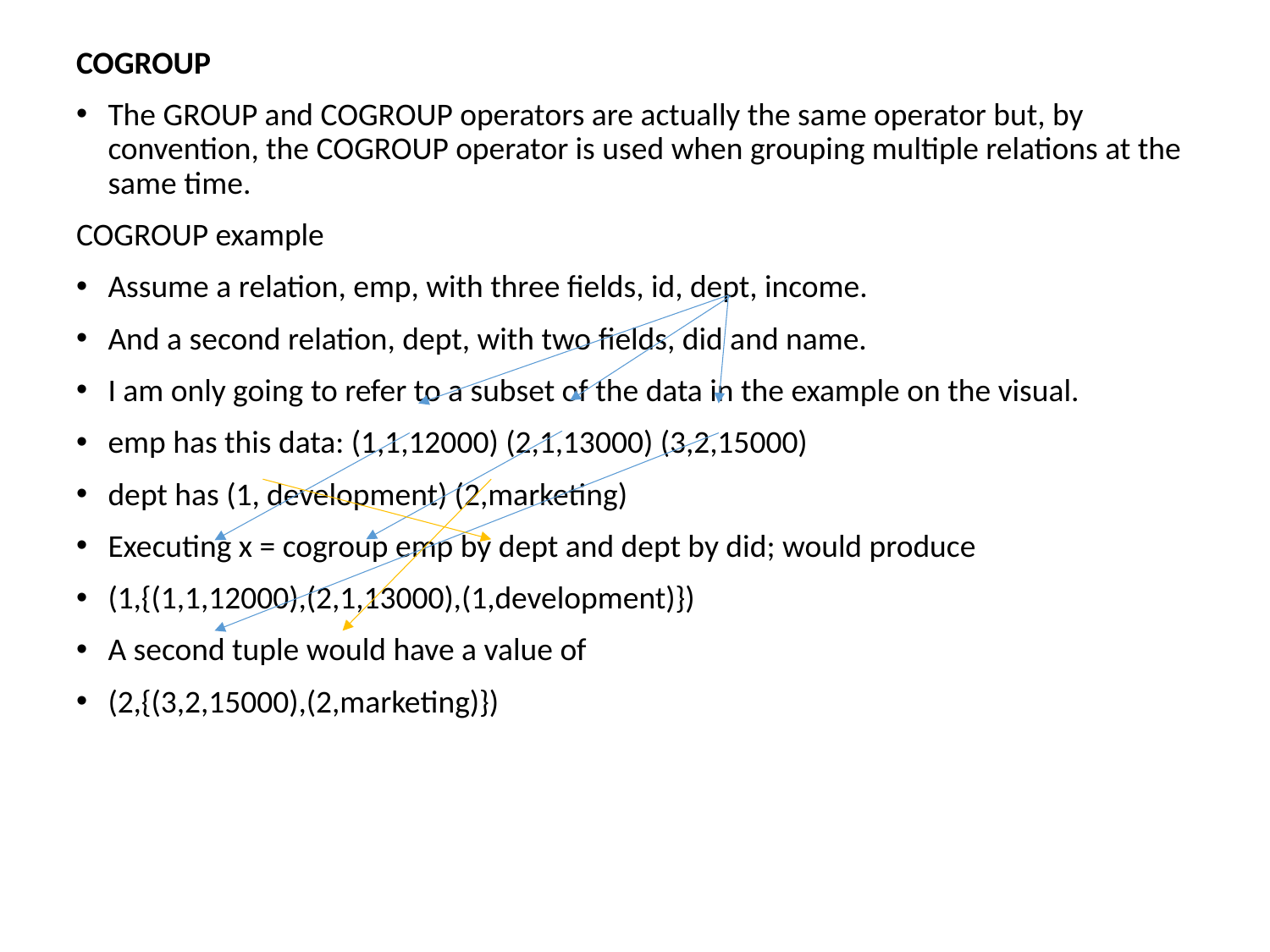

COGROUP
The GROUP and COGROUP operators are actually the same operator but, by convention, the COGROUP operator is used when grouping multiple relations at the same time.
COGROUP example
Assume a relation, emp, with three fields, id, dept, income.
And a second relation, dept, with two fields, did and name.
I am only going to refer to a subset of the data in the example on the visual.
emp has this data: (1,1,12000) (2,1,13000) (3,2,15000)
dept has (1, development) (2,marketing)
Executing x = cogroup emp by dept and dept by did; would produce
(1,{(1,1,12000),(2,1,13000),(1,development)})
A second tuple would have a value of
(2,{(3,2,15000),(2,marketing)})